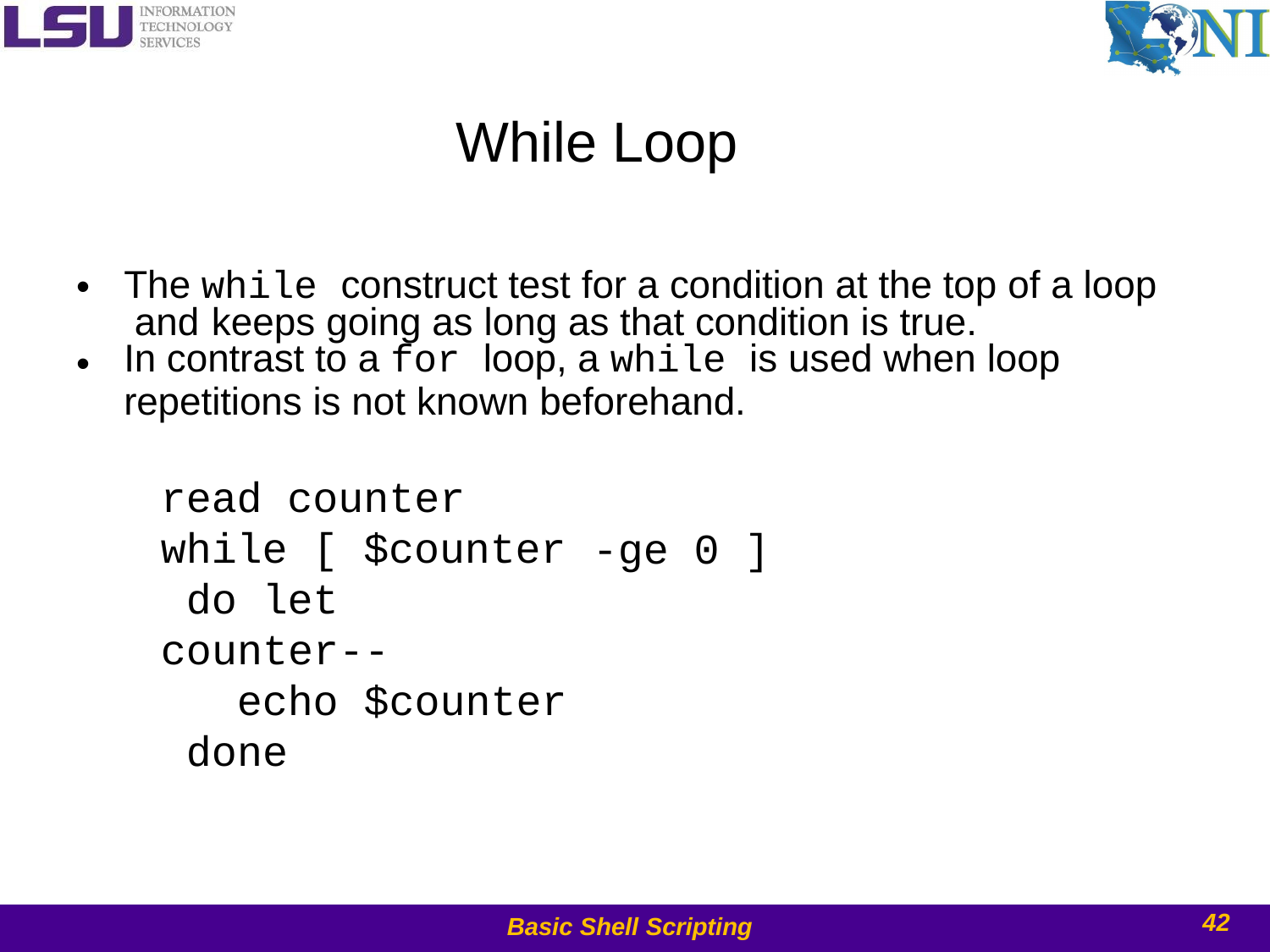

# While Loop
The while construct test for a condition at the top of a loop  and	keeps going as long as that condition is true.
In contrast to a for loop, a while is used when loop
repetitions is not known beforehand.
•
•
read counter  while [ $counter  do let counter--
echo $counter  done
-ge 0 ]
42
Basic Shell Scripting